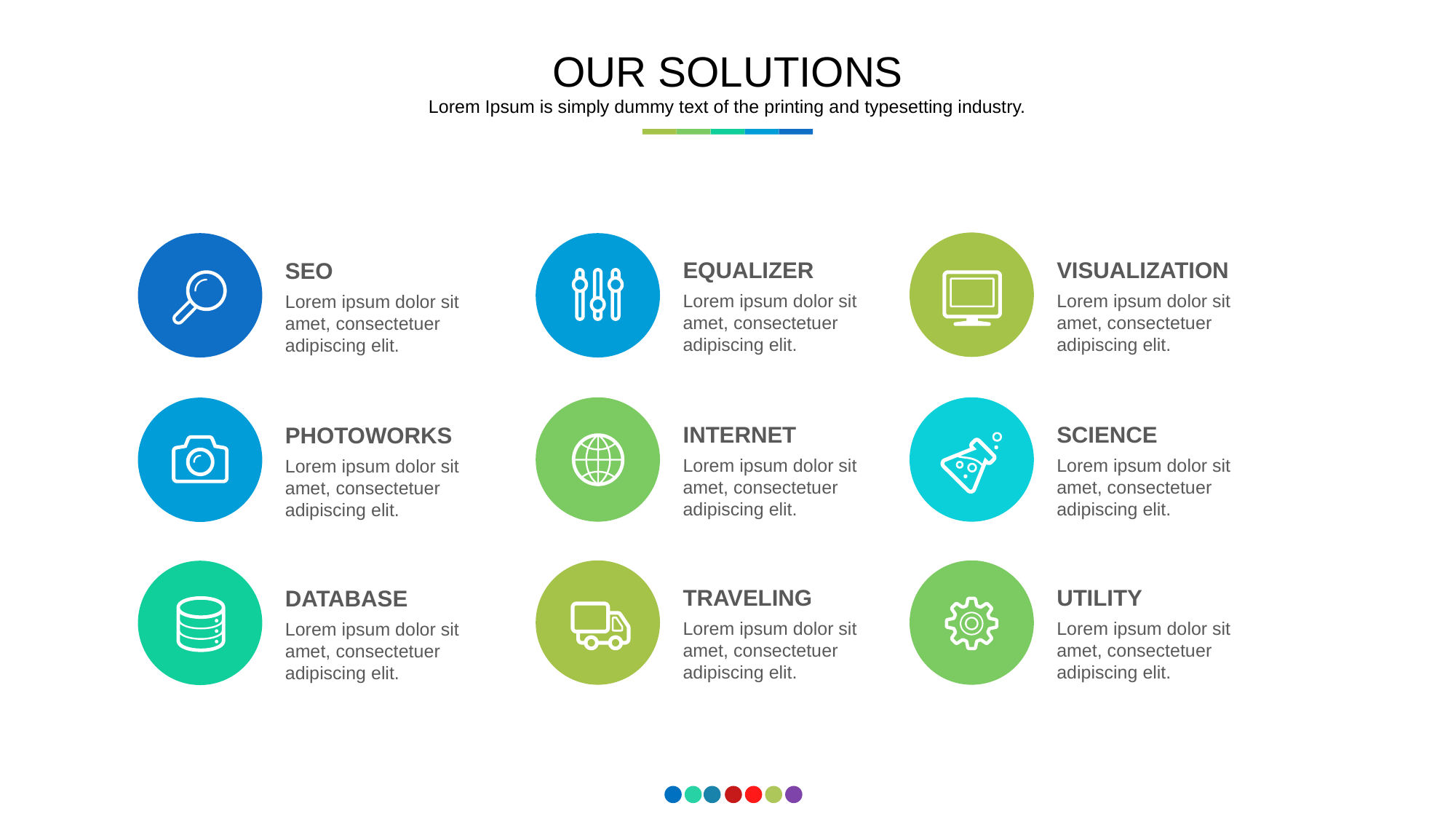

OUR SOLUTIONS
Lorem Ipsum is simply dummy text of the printing and typesetting industry.

VISUALIZATION
EQUALIZER
SEO

Lorem ipsum dolor sit amet, consectetuer adipiscing elit.
Lorem ipsum dolor sit amet, consectetuer adipiscing elit.
Lorem ipsum dolor sit amet, consectetuer adipiscing elit.

INTERNET
SCIENCE
PHOTOWORKS

Lorem ipsum dolor sit amet, consectetuer adipiscing elit.
Lorem ipsum dolor sit amet, consectetuer adipiscing elit.
Lorem ipsum dolor sit amet, consectetuer adipiscing elit.

TRAVELING
UTILITY
DATABASE

Lorem ipsum dolor sit amet, consectetuer adipiscing elit.
Lorem ipsum dolor sit amet, consectetuer adipiscing elit.
Lorem ipsum dolor sit amet, consectetuer adipiscing elit.